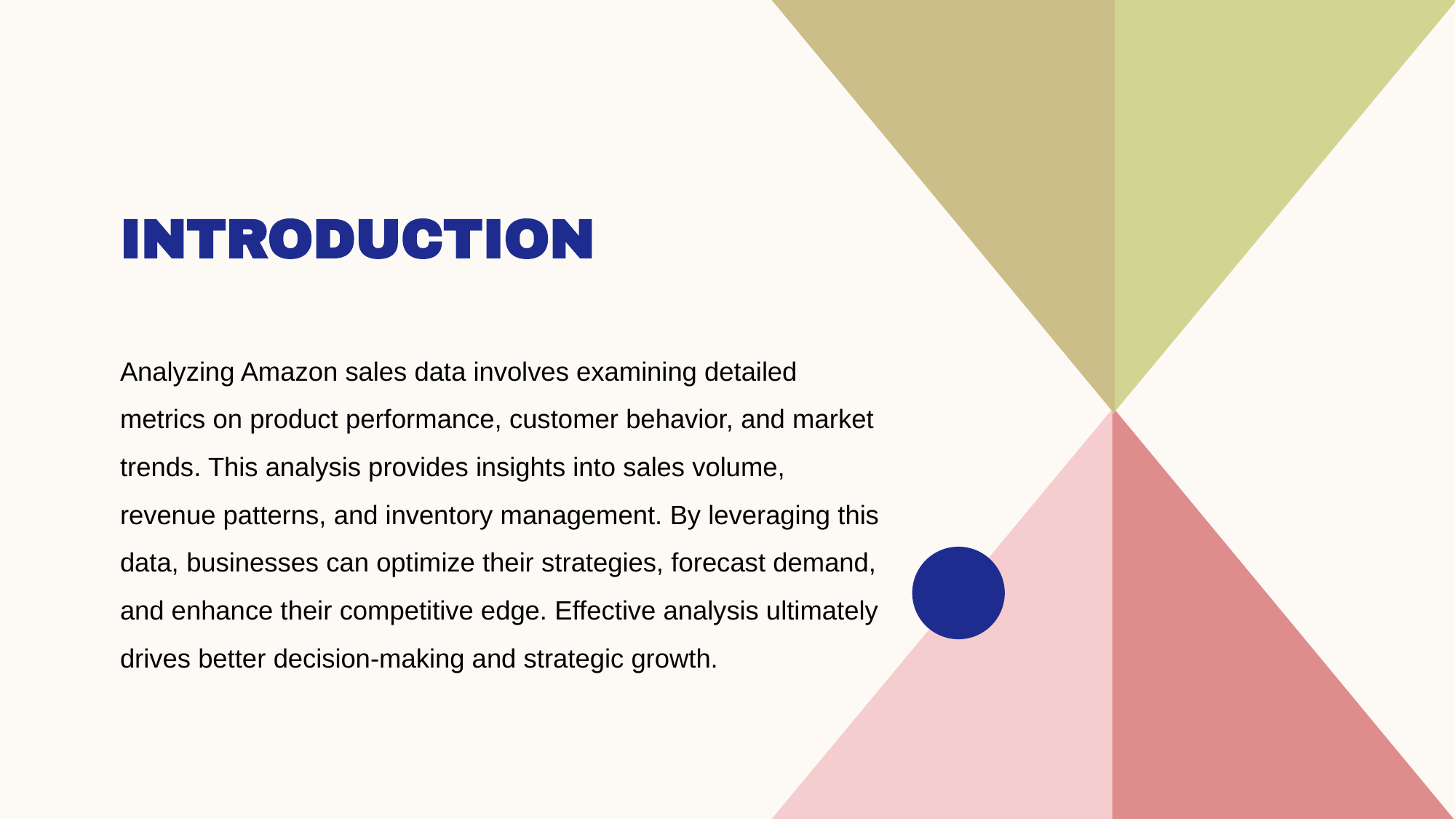

# Introduction
Analyzing Amazon sales data involves examining detailed metrics on product performance, customer behavior, and market trends. This analysis provides insights into sales volume, revenue patterns, and inventory management. By leveraging this data, businesses can optimize their strategies, forecast demand, and enhance their competitive edge. Effective analysis ultimately drives better decision-making and strategic growth.